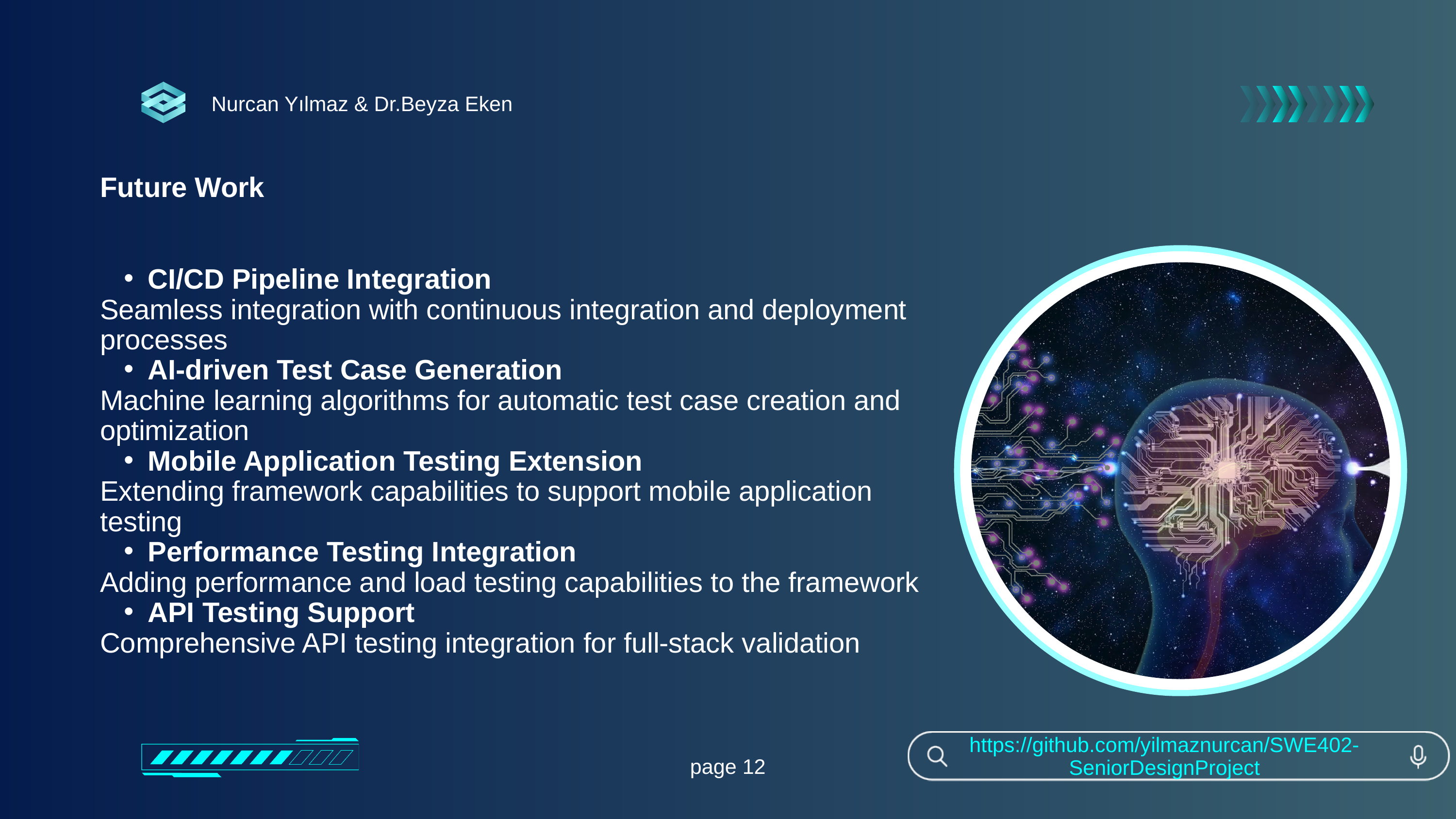

Nurcan Yılmaz & Dr.Beyza Eken
Future Work

CI/CD Pipeline Integration
Seamless integration with continuous integration and deployment processes
AI-driven Test Case Generation
Machine learning algorithms for automatic test case creation and optimization
Mobile Application Testing Extension
Extending framework capabilities to support mobile application testing
Performance Testing Integration
Adding performance and load testing capabilities to the framework
API Testing Support
Comprehensive API testing integration for full-stack validation

https://github.com/yilmaznurcan/SWE402-SeniorDesignProject

page 12